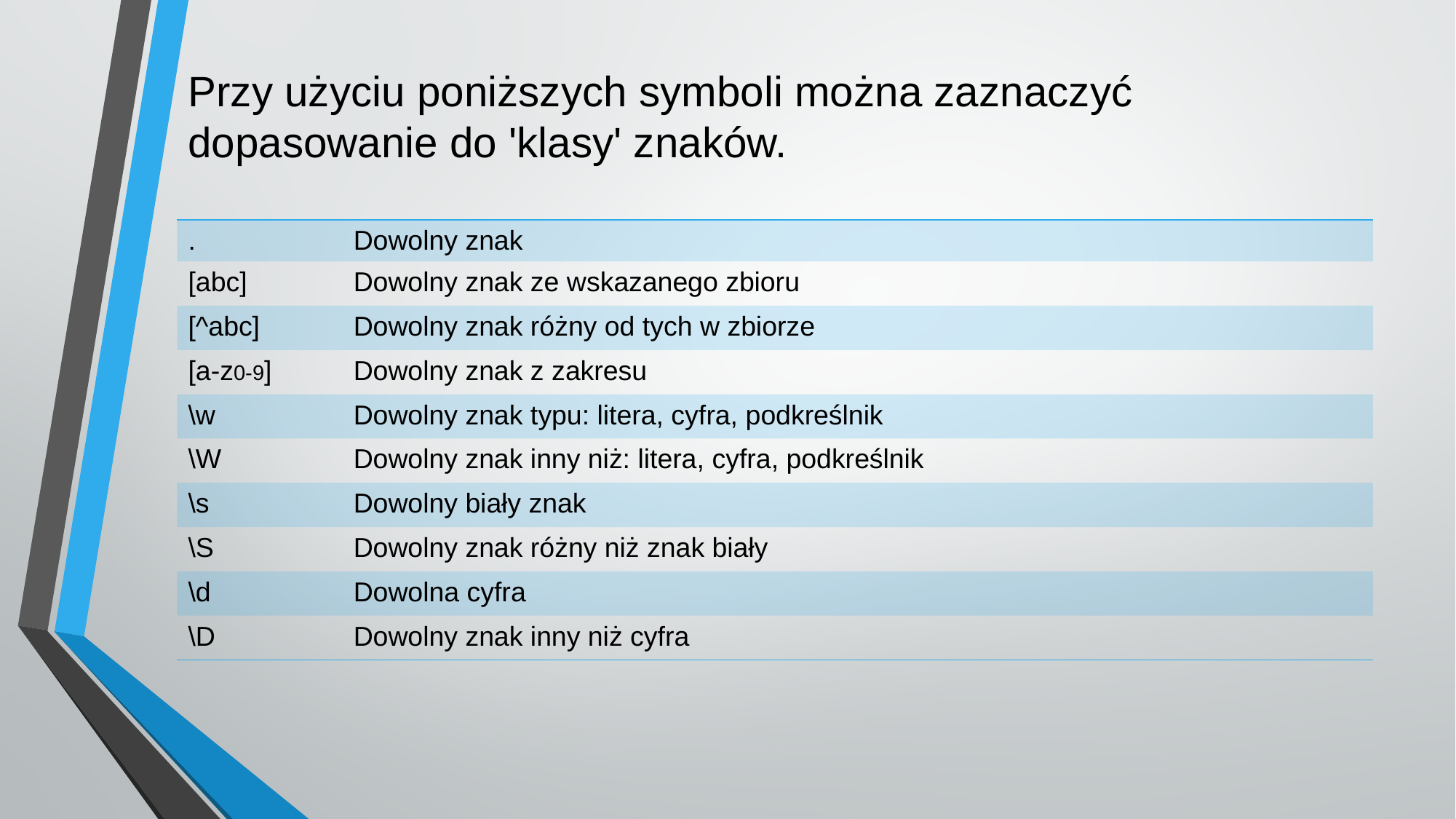

# Przy użyciu poniższych symboli można zaznaczyć dopasowanie do 'klasy' znaków.
| . | Dowolny znak |
| --- | --- |
| [abc] | Dowolny znak ze wskazanego zbioru |
| [^abc] | Dowolny znak różny od tych w zbiorze |
| [a-z0-9] | Dowolny znak z zakresu |
| \w | Dowolny znak typu: litera, cyfra, podkreślnik |
| \W | Dowolny znak inny niż: litera, cyfra, podkreślnik |
| \s | Dowolny biały znak |
| \S | Dowolny znak różny niż znak biały |
| \d | Dowolna cyfra |
| \D | Dowolny znak inny niż cyfra |